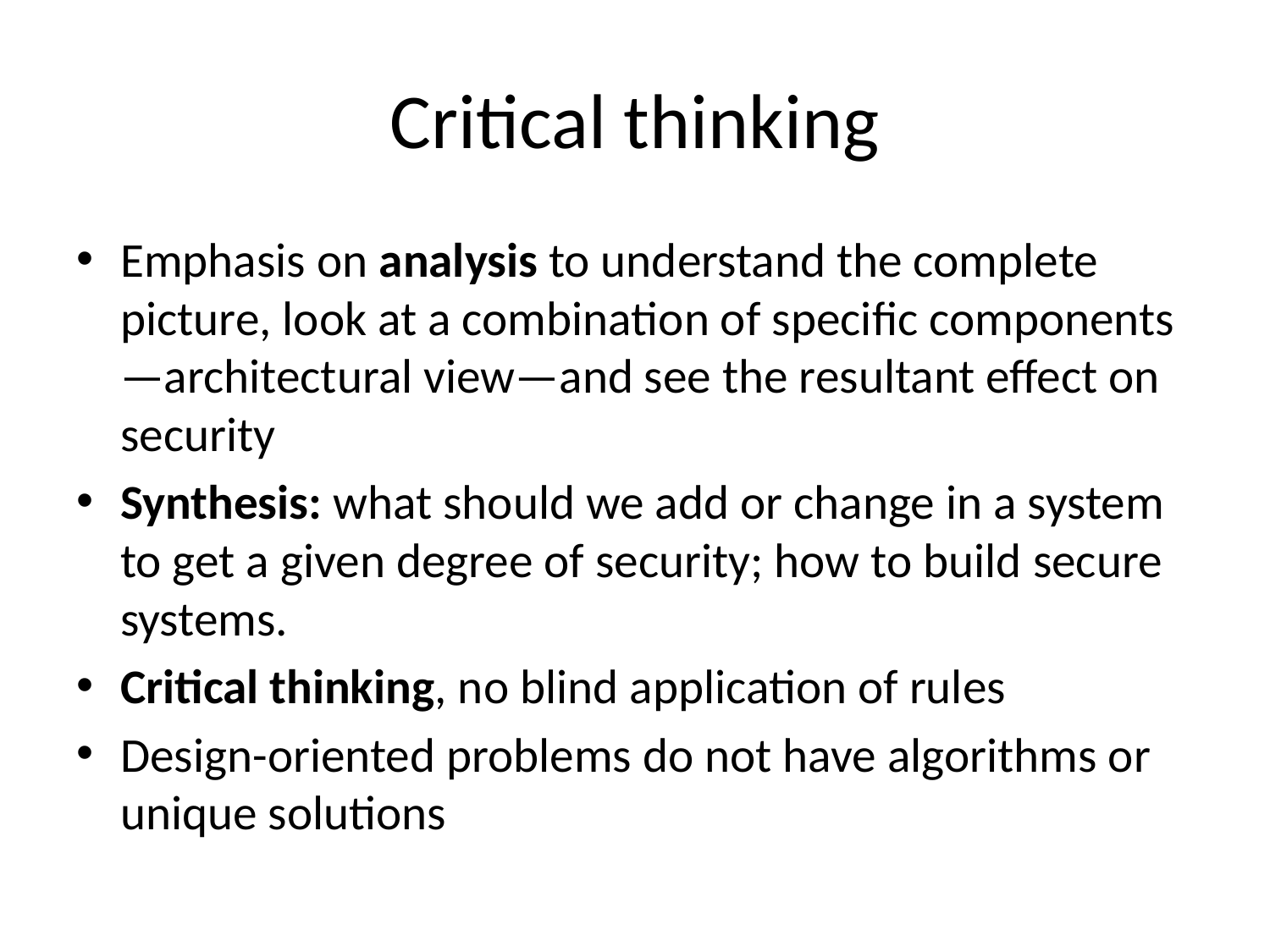

# Critical thinking
Emphasis on analysis to understand the complete picture, look at a combination of specific components—architectural view—and see the resultant effect on security
Synthesis: what should we add or change in a system to get a given degree of security; how to build secure systems.
Critical thinking, no blind application of rules
Design-oriented problems do not have algorithms or unique solutions